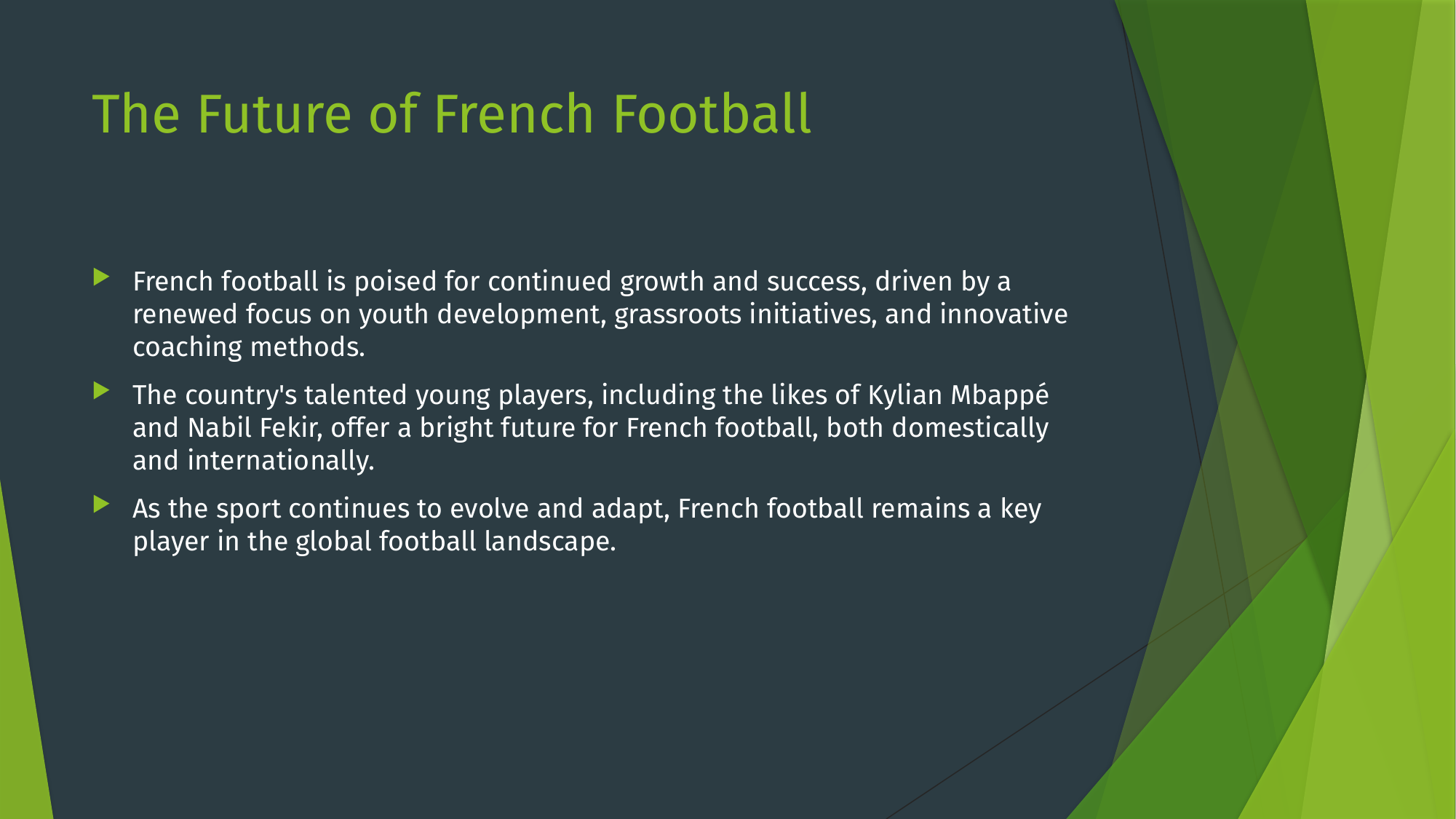

# The Future of French Football
French football is poised for continued growth and success, driven by a renewed focus on youth development, grassroots initiatives, and innovative coaching methods.
The country's talented young players, including the likes of Kylian Mbappé and Nabil Fekir, offer a bright future for French football, both domestically and internationally.
As the sport continues to evolve and adapt, French football remains a key player in the global football landscape.